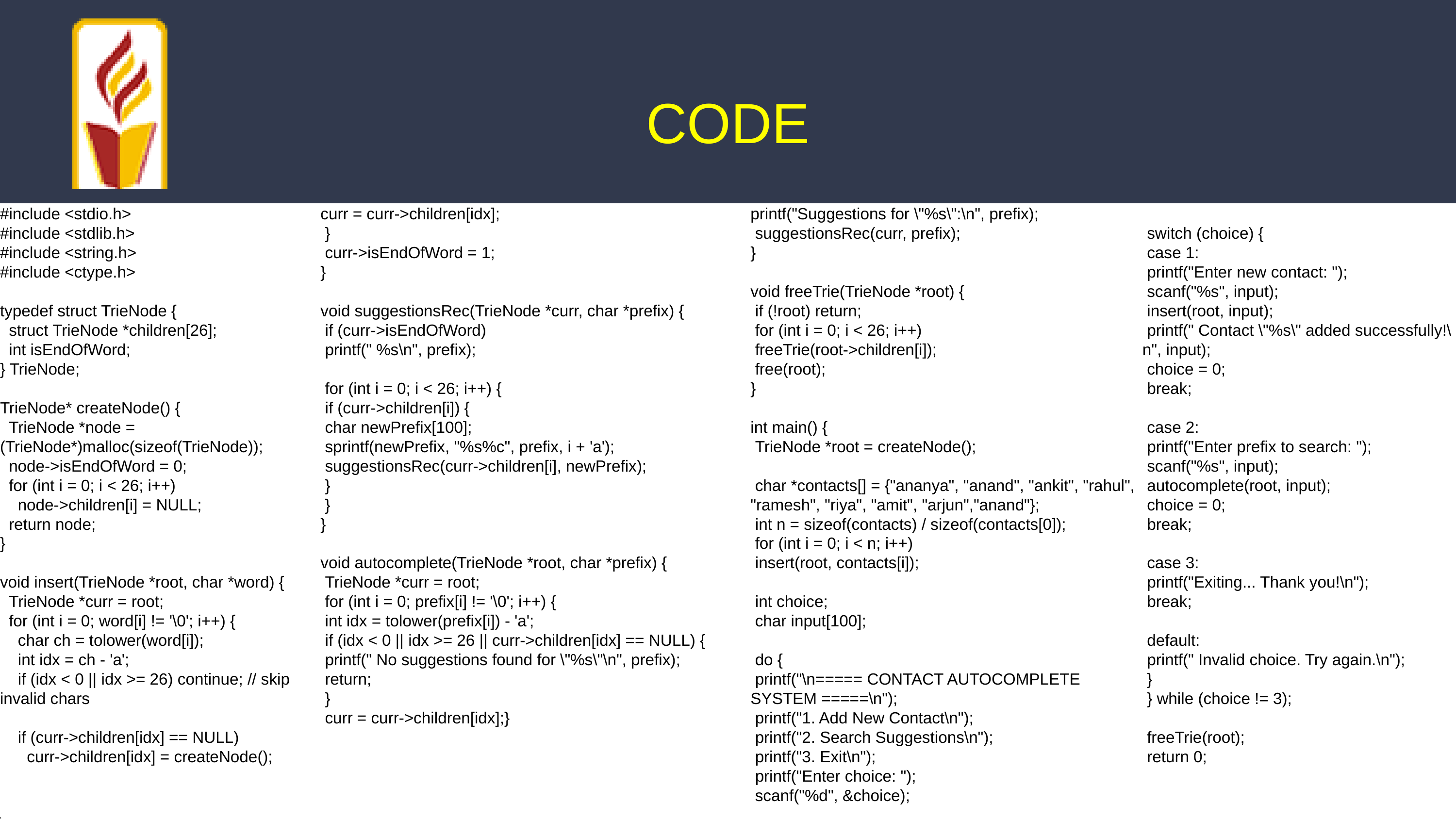

CODE
#include <stdio.h>
#include <stdlib.h>
#include <string.h>
#include <ctype.h>

typedef struct TrieNode {
  struct TrieNode *children[26];
  int isEndOfWord;
} TrieNode;

TrieNode* createNode() {
  TrieNode *node = (TrieNode*)malloc(sizeof(TrieNode));
  node->isEndOfWord = 0;
  for (int i = 0; i < 26; i++)
    node->children[i] = NULL;
  return node;
}

void insert(TrieNode *root, char *word) {
  TrieNode *curr = root;
  for (int i = 0; word[i] != '\0'; i++) {
    char ch = tolower(word[i]);
    int idx = ch - 'a';
    if (idx < 0 || idx >= 26) continue; // skip invalid chars

    if (curr->children[idx] == NULL)
      curr->children[idx] = createNode();

}

curr = curr->children[idx];
 }
 curr->isEndOfWord = 1;
}

void suggestionsRec(TrieNode *curr, char *prefix) {
 if (curr->isEndOfWord)
 printf(" %s\n", prefix);

 for (int i = 0; i < 26; i++) {
 if (curr->children[i]) {
 char newPrefix[100];
 sprintf(newPrefix, "%s%c", prefix, i + 'a');
 suggestionsRec(curr->children[i], newPrefix);
 }
 }
}

void autocomplete(TrieNode *root, char *prefix) {
 TrieNode *curr = root;
 for (int i = 0; prefix[i] != '\0'; i++) {
 int idx = tolower(prefix[i]) - 'a';
 if (idx < 0 || idx >= 26 || curr->children[idx] == NULL) {
 printf(" No suggestions found for \"%s\"\n", prefix);
 return;
 }
 curr = curr->children[idx];}

printf("Suggestions for \"%s\":\n", prefix);
 suggestionsRec(curr, prefix);
}

void freeTrie(TrieNode *root) {
 if (!root) return;
 for (int i = 0; i < 26; i++)
 freeTrie(root->children[i]);
 free(root);
}

int main() {
 TrieNode *root = createNode();

 char *contacts[] = {"ananya", "anand", "ankit", "rahul", "ramesh", "riya", "amit", "arjun","anand"};
 int n = sizeof(contacts) / sizeof(contacts[0]);
 for (int i = 0; i < n; i++)
 insert(root, contacts[i]);

 int choice;
 char input[100];

 do {
 printf("\n===== CONTACT AUTOCOMPLETE SYSTEM =====\n");
 printf("1. Add New Contact\n");
 printf("2. Search Suggestions\n");
 printf("3. Exit\n");
 printf("Enter choice: ");
 scanf("%d", &choice);

 switch (choice) {
 case 1:
 printf("Enter new contact: ");
 scanf("%s", input);
 insert(root, input);
 printf(" Contact \"%s\" added successfully!\n", input);
 choice = 0;
 break;

 case 2:
 printf("Enter prefix to search: ");
 scanf("%s", input);
 autocomplete(root, input);
 choice = 0;
 break;

 case 3:
 printf("Exiting... Thank you!\n");
 break;

 default:
 printf(" Invalid choice. Try again.\n");
 }
 } while (choice != 3);

 freeTrie(root);
 return 0;